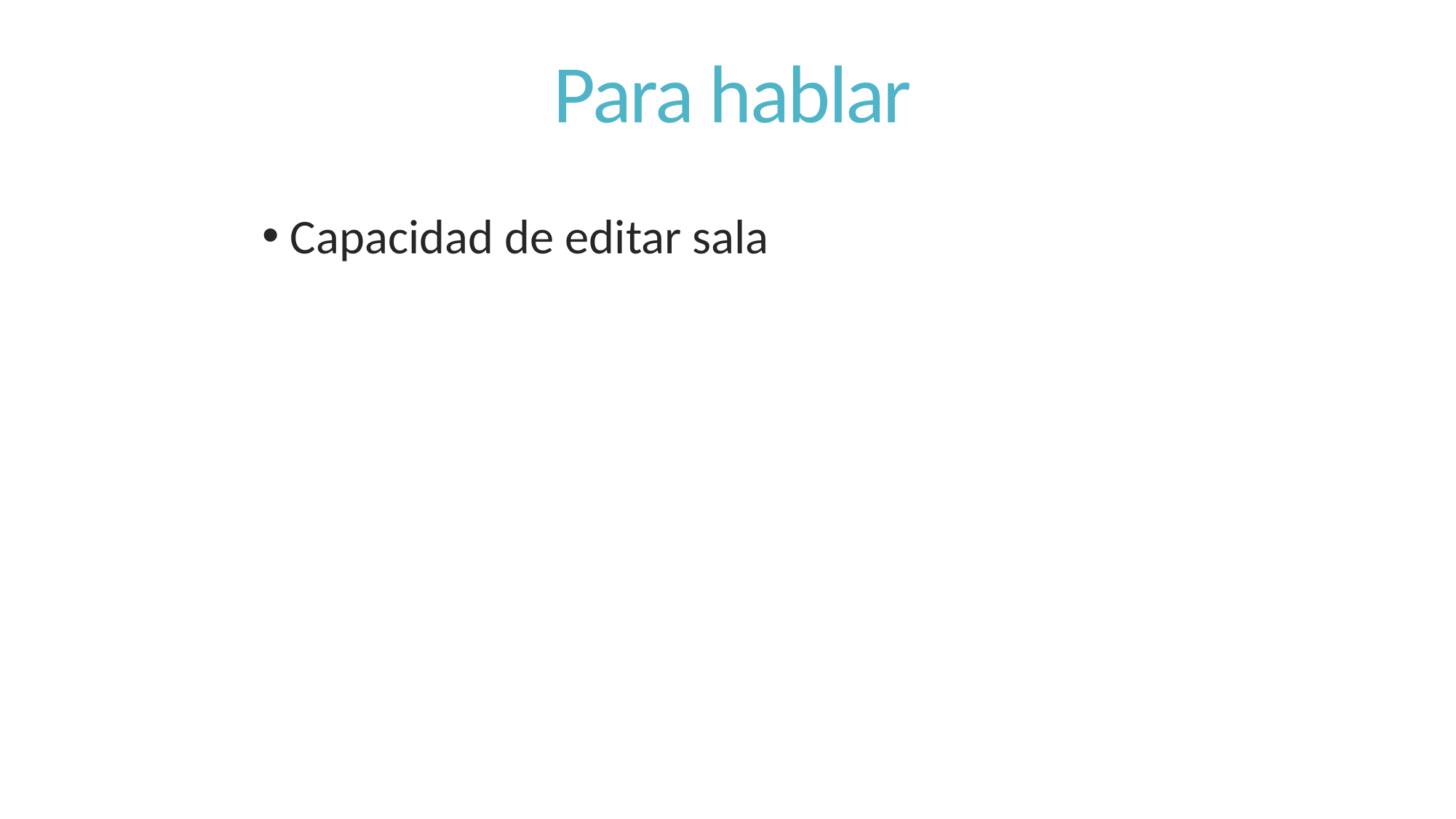

# Para hablar
 Capacidad de editar sala